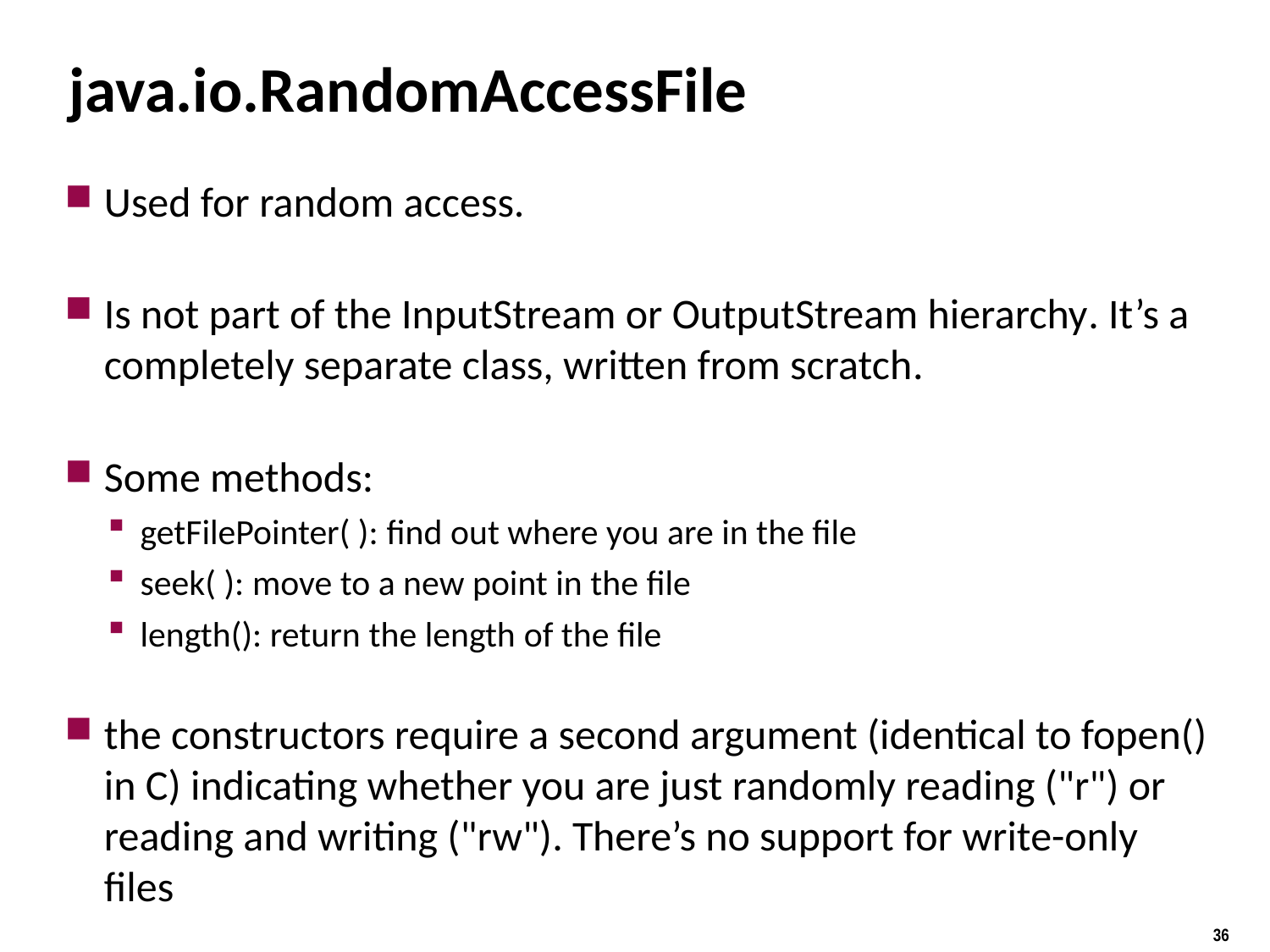

# java.io.RandomAccessFile
Used for random access.
Is not part of the InputStream or OutputStream hierarchy. It’s a completely separate class, written from scratch.
Some methods:
getFilePointer( ): find out where you are in the file
seek( ): move to a new point in the file
length(): return the length of the file
the constructors require a second argument (identical to fopen() in C) indicating whether you are just randomly reading ("r") or reading and writing ("rw"). There’s no support for write-only files